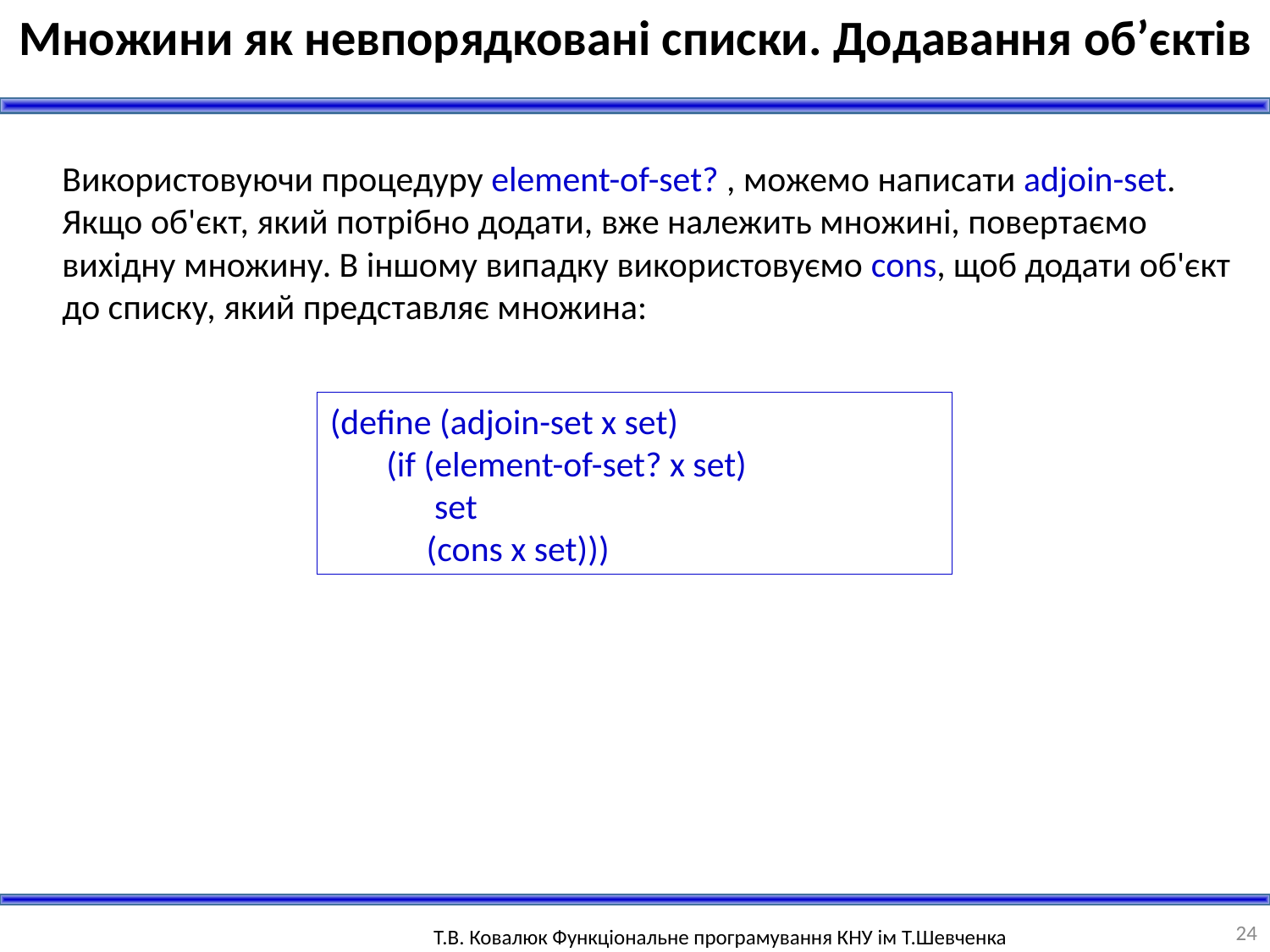

Множини як невпорядковані списки. Додавання об’єктів
Використовуючи процедуру element-of-set? , можемо написати adjoin-set. Якщо об'єкт, який потрібно додати, вже належить множині, повертаємо вихідну множину. В іншому випадку використовуємо cons, щоб додати об'єкт до списку, який представляє множина:
(define (adjoin-set x set)
       (if (element-of-set? x set)
             set
            (cons x set)))
24